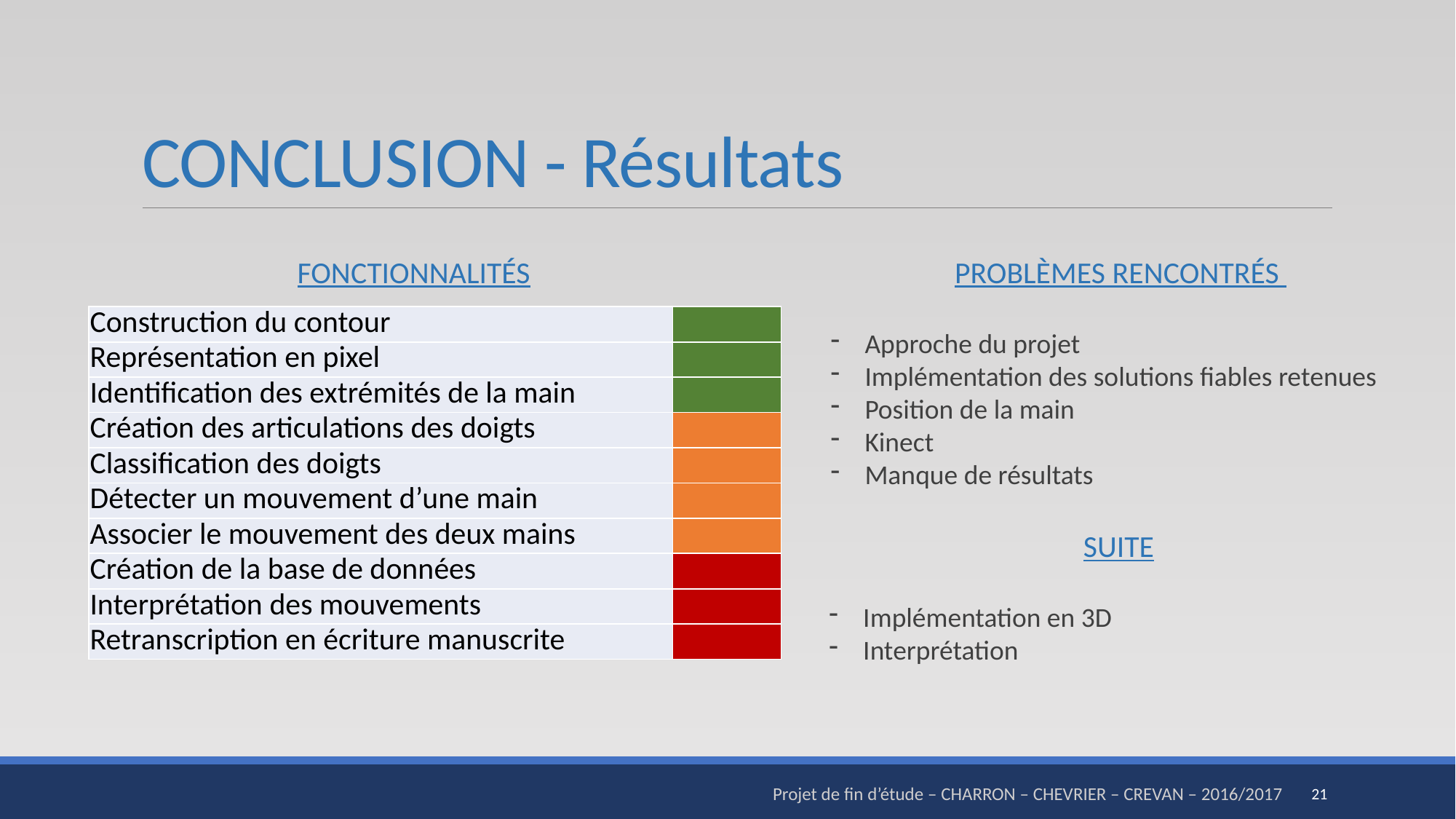

# CONCLUSION - Résultats
FONCTIONNALITÉS

PROBLÈMES RENCONTRÉS

Approche du projet
Implémentation des solutions fiables retenues
Position de la main
Kinect
Manque de résultats
| Construction du contour |  |
| --- | --- |
| Représentation en pixel |  |
| Identification des extrémités de la main |  |
| Création des articulations des doigts |  |
| Classification des doigts |  |
| Détecter un mouvement d’une main |  |
| Associer le mouvement des deux mains |  |
| Création de la base de données |  |
| Interprétation des mouvements |  |
| Retranscription en écriture manuscrite |  |
SUITE

Implémentation en 3D
Interprétation
21
Projet de fin d’étude – CHARRON – CHEVRIER – CREVAN – 2016/2017